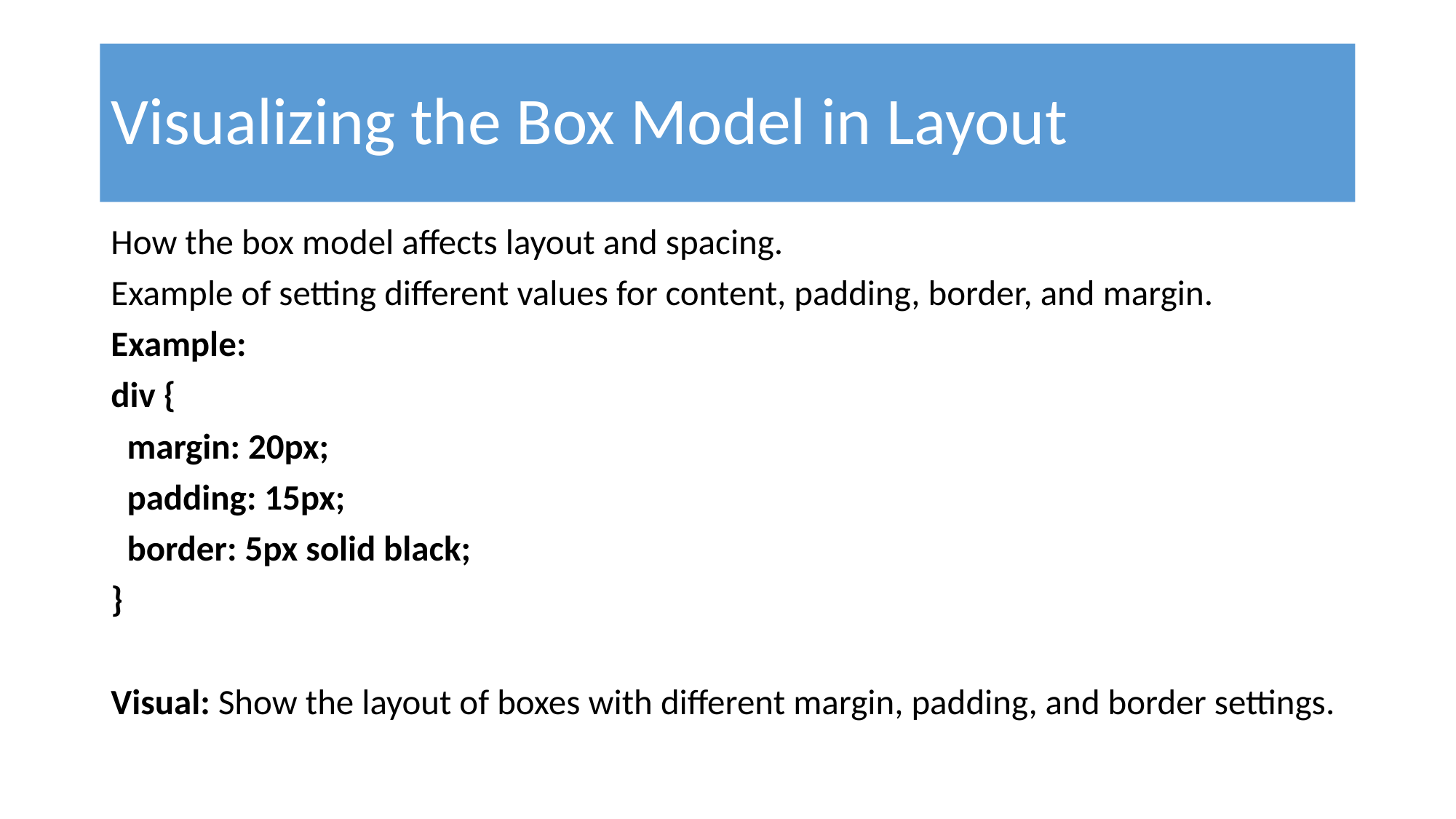

# Visualizing the Box Model in Layout
How the box model affects layout and spacing.
Example of setting different values for content, padding, border, and margin.
Example:
div {
  margin: 20px;
  padding: 15px;
  border: 5px solid black;
}

Visual: Show the layout of boxes with different margin, padding, and border settings.